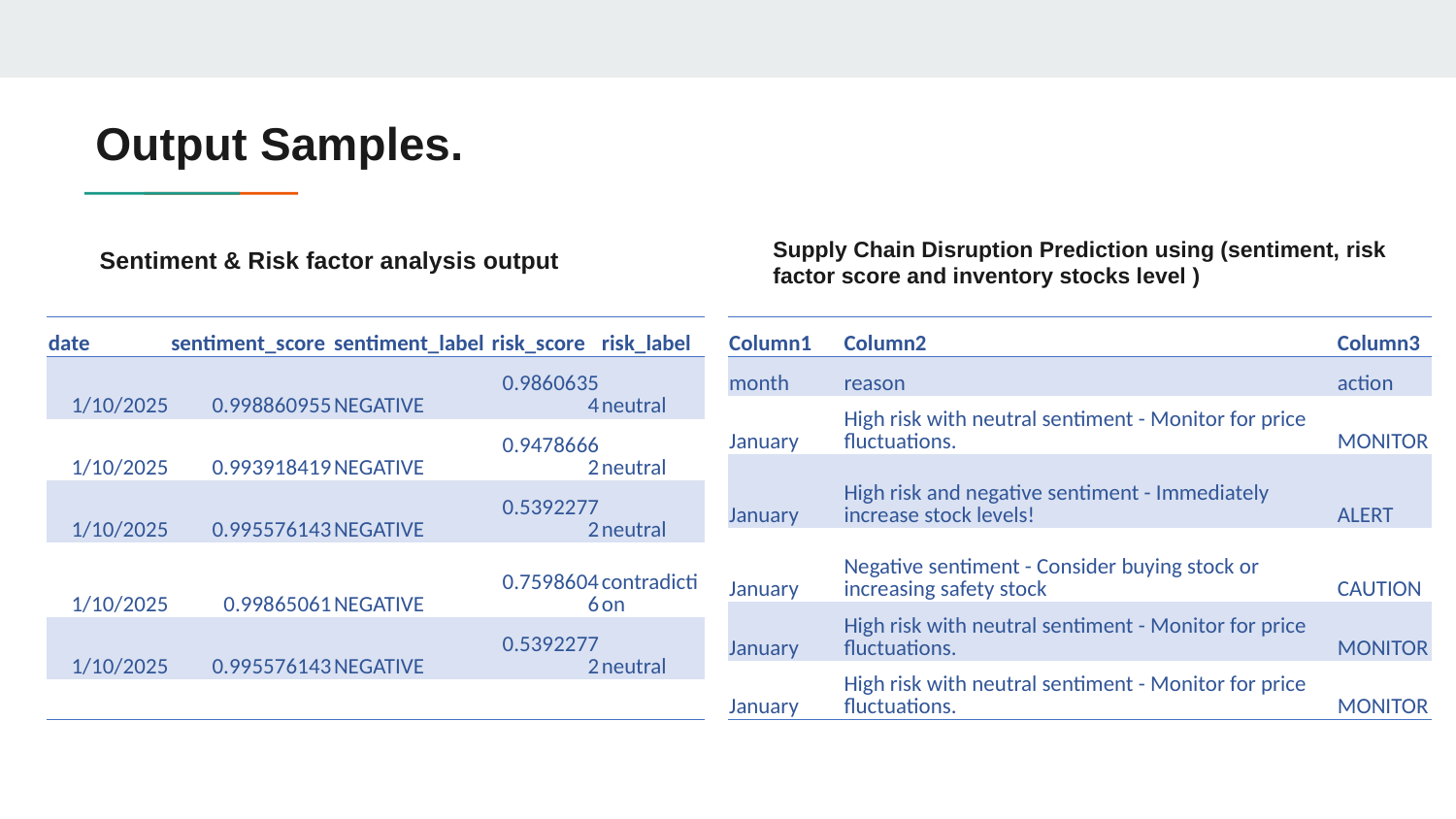

# Output Samples.
Supply Chain Disruption Prediction using (sentiment, risk factor score and inventory stocks level )
Sentiment & Risk factor analysis output
| date | sentiment\_score | sentiment\_label | risk\_score | risk\_label |
| --- | --- | --- | --- | --- |
| 1/10/2025 | 0.998860955 | NEGATIVE | 0.98606354 | neutral |
| 1/10/2025 | 0.993918419 | NEGATIVE | 0.94786662 | neutral |
| 1/10/2025 | 0.995576143 | NEGATIVE | 0.53922772 | neutral |
| 1/10/2025 | 0.99865061 | NEGATIVE | 0.75986046 | contradiction |
| 1/10/2025 | 0.995576143 | NEGATIVE | 0.53922772 | neutral |
|  |  |  |  |  |
| Column1 | Column2 | Column3 |
| --- | --- | --- |
| month | reason | action |
| January | High risk with neutral sentiment - Monitor for price fluctuations. | MONITOR |
| January | High risk and negative sentiment - Immediately increase stock levels! | ALERT |
| January | Negative sentiment - Consider buying stock or increasing safety stock | CAUTION |
| January | High risk with neutral sentiment - Monitor for price fluctuations. | MONITOR |
| January | High risk with neutral sentiment - Monitor for price fluctuations. | MONITOR |